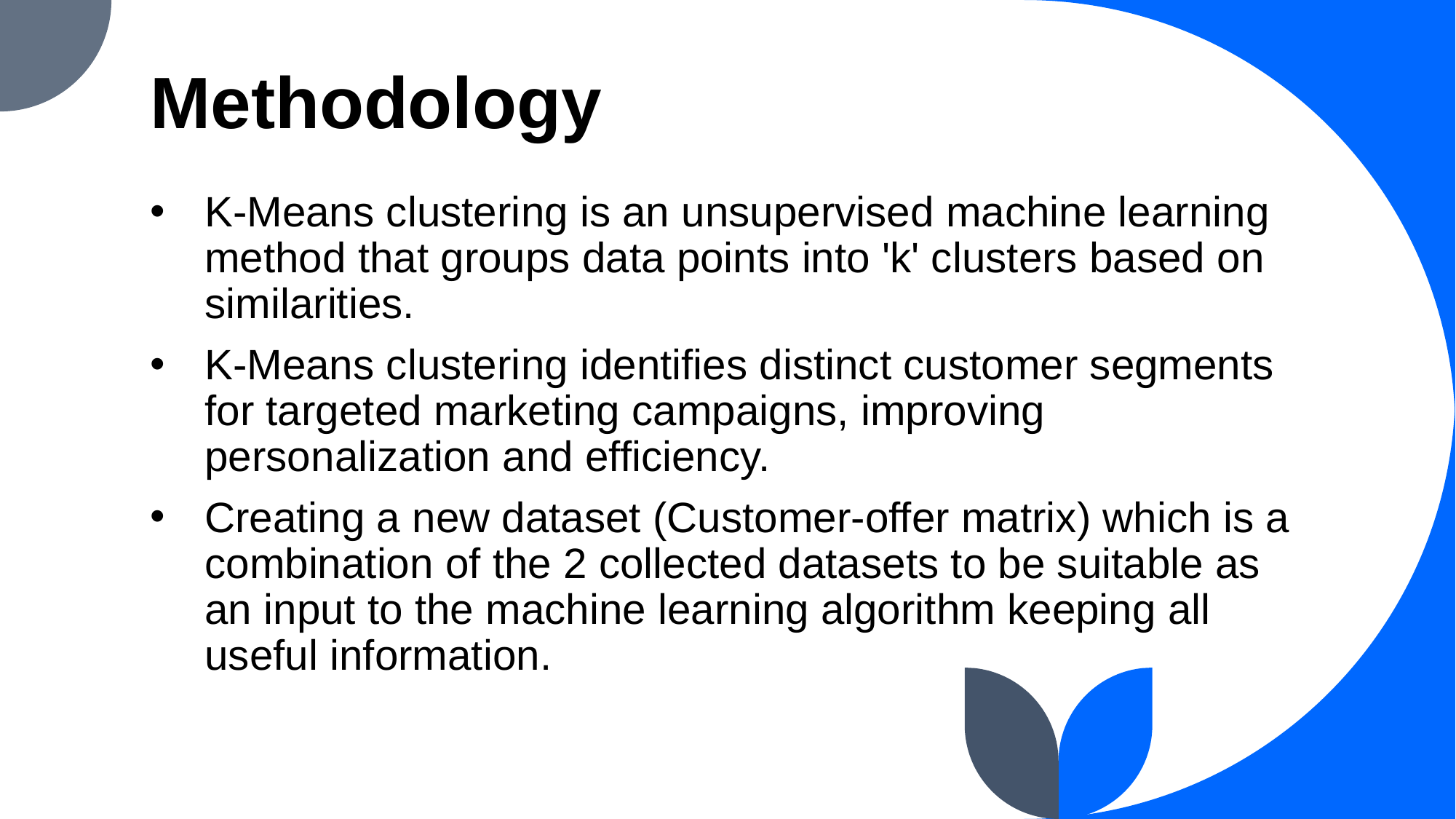

# Methodology
K-Means clustering is an unsupervised machine learning method that groups data points into 'k' clusters based on similarities.
K-Means clustering identifies distinct customer segments for targeted marketing campaigns, improving personalization and efficiency.
Creating a new dataset (Customer-offer matrix) which is a combination of the 2 collected datasets to be suitable as an input to the machine learning algorithm keeping all useful information.